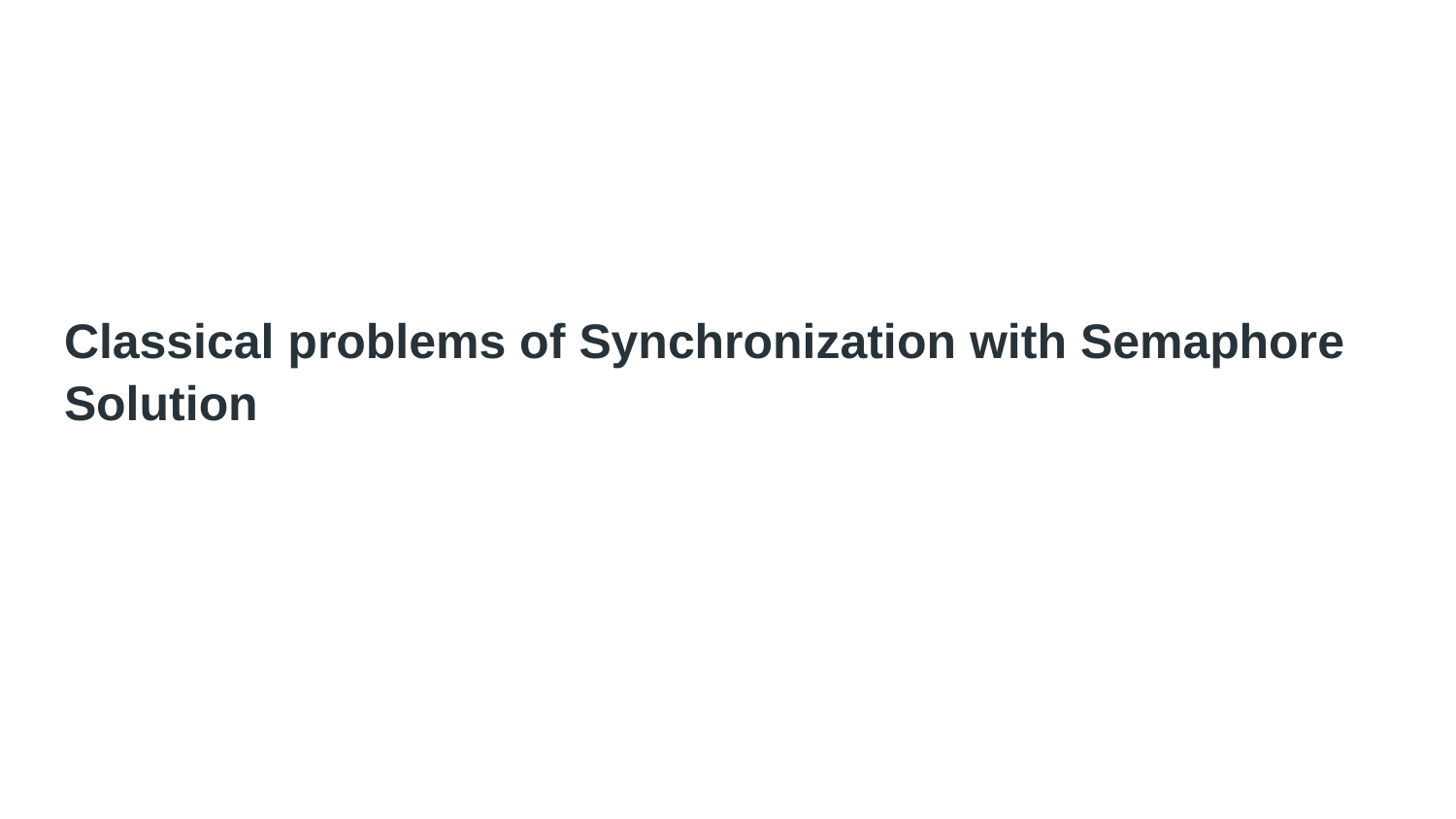

# Classical problems of Synchronization with Semaphore Solution